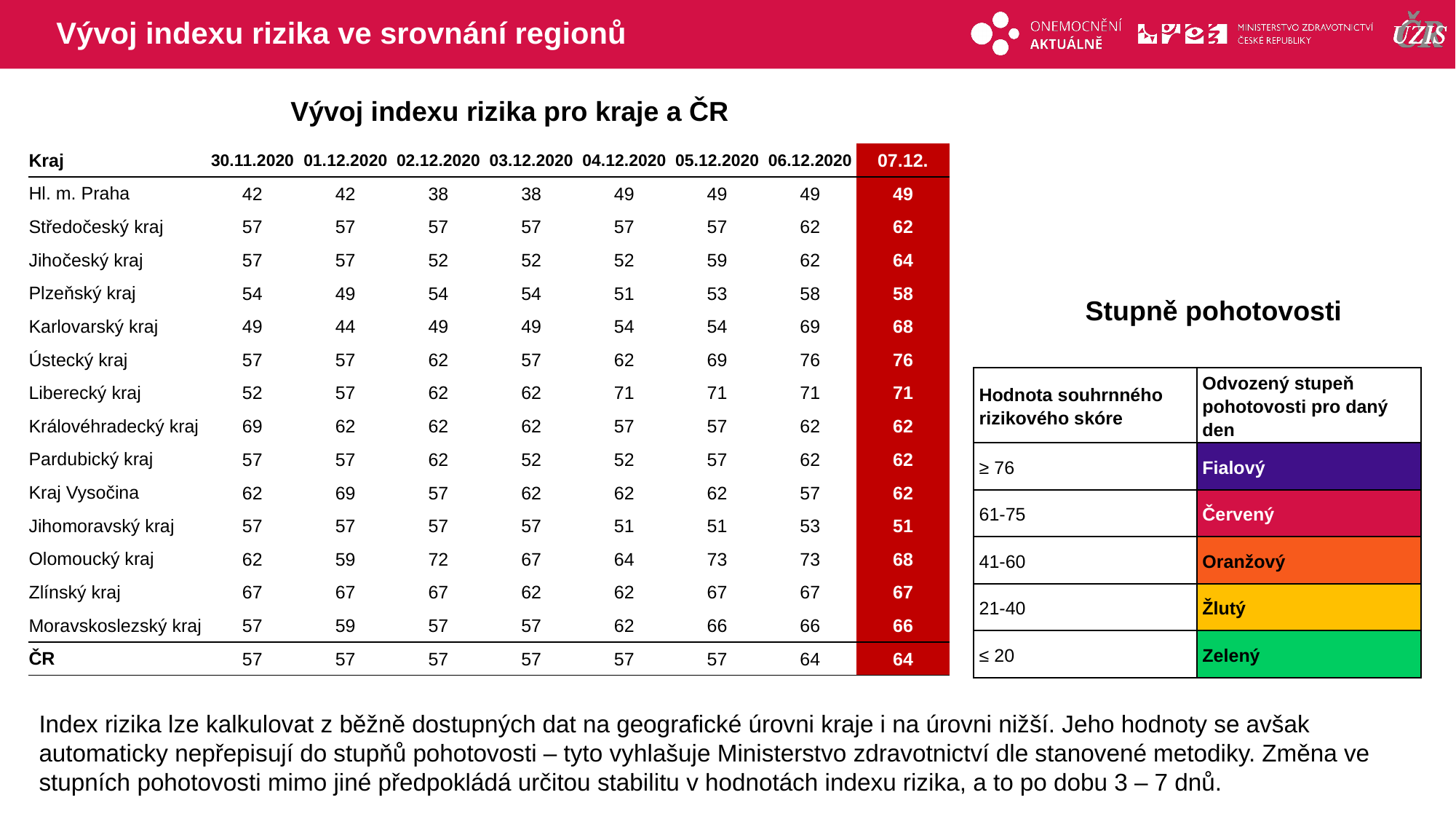

# Vývoj indexu rizika ve srovnání regionů
Vývoj indexu rizika pro kraje a ČR
| Kraj | 30.11.2020 | 01.12.2020 | 02.12.2020 | 03.12.2020 | 04.12.2020 | 05.12.2020 | 06.12.2020 | 07.12. |
| --- | --- | --- | --- | --- | --- | --- | --- | --- |
| Hl. m. Praha | 42 | 42 | 38 | 38 | 49 | 49 | 49 | 49 |
| Středočeský kraj | 57 | 57 | 57 | 57 | 57 | 57 | 62 | 62 |
| Jihočeský kraj | 57 | 57 | 52 | 52 | 52 | 59 | 62 | 64 |
| Plzeňský kraj | 54 | 49 | 54 | 54 | 51 | 53 | 58 | 58 |
| Karlovarský kraj | 49 | 44 | 49 | 49 | 54 | 54 | 69 | 68 |
| Ústecký kraj | 57 | 57 | 62 | 57 | 62 | 69 | 76 | 76 |
| Liberecký kraj | 52 | 57 | 62 | 62 | 71 | 71 | 71 | 71 |
| Královéhradecký kraj | 69 | 62 | 62 | 62 | 57 | 57 | 62 | 62 |
| Pardubický kraj | 57 | 57 | 62 | 52 | 52 | 57 | 62 | 62 |
| Kraj Vysočina | 62 | 69 | 57 | 62 | 62 | 62 | 57 | 62 |
| Jihomoravský kraj | 57 | 57 | 57 | 57 | 51 | 51 | 53 | 51 |
| Olomoucký kraj | 62 | 59 | 72 | 67 | 64 | 73 | 73 | 68 |
| Zlínský kraj | 67 | 67 | 67 | 62 | 62 | 67 | 67 | 67 |
| Moravskoslezský kraj | 57 | 59 | 57 | 57 | 62 | 66 | 66 | 66 |
| ČR | 57 | 57 | 57 | 57 | 57 | 57 | 64 | 64 |
Stupně pohotovosti
| Hodnota souhrnného rizikového skóre | Odvozený stupeň pohotovosti pro daný den |
| --- | --- |
| ≥ 76 | Fialový |
| 61-75 | Červený |
| 41-60 | Oranžový |
| 21-40 | Žlutý |
| ≤ 20 | Zelený |
Index rizika lze kalkulovat z běžně dostupných dat na geografické úrovni kraje i na úrovni nižší. Jeho hodnoty se avšak automaticky nepřepisují do stupňů pohotovosti – tyto vyhlašuje Ministerstvo zdravotnictví dle stanovené metodiky. Změna ve stupních pohotovosti mimo jiné předpokládá určitou stabilitu v hodnotách indexu rizika, a to po dobu 3 – 7 dnů.